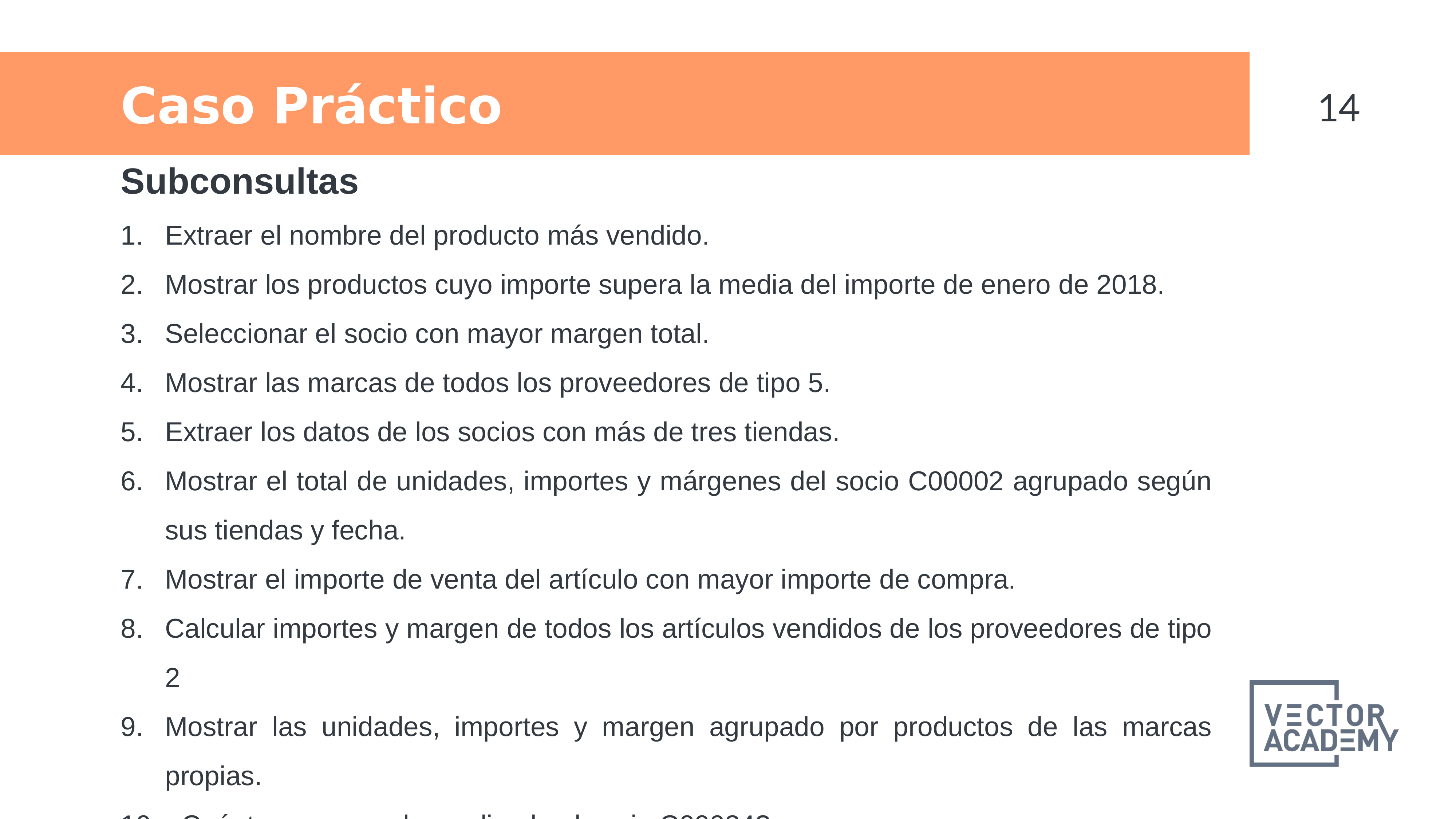

Caso Práctico
Subconsultas
Extraer el nombre del producto más vendido.
Mostrar los productos cuyo importe supera la media del importe de enero de 2018.
Seleccionar el socio con mayor margen total.
Mostrar las marcas de todos los proveedores de tipo 5.
Extraer los datos de los socios con más de tres tiendas.
Mostrar el total de unidades, importes y márgenes del socio C00002 agrupado según sus tiendas y fecha.
Mostrar el importe de venta del artículo con mayor importe de compra.
Calcular importes y margen de todos los artículos vendidos de los proveedores de tipo 2
Mostrar las unidades, importes y margen agrupado por productos de las marcas propias.
¿Cuántas compras ha realizado el socio C00034?